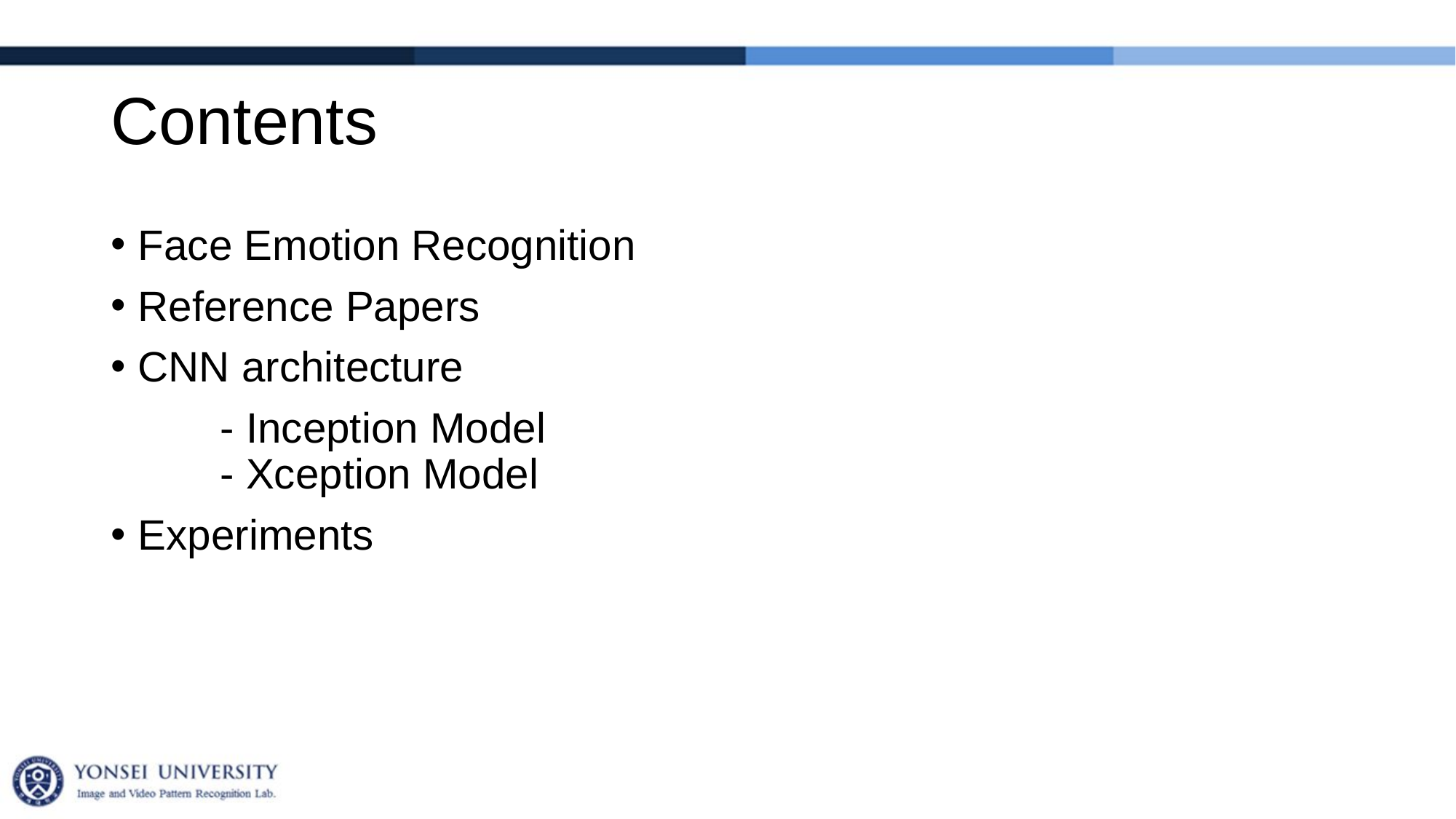

# Contents
Face Emotion Recognition
Reference Papers
CNN architecture
	- Inception Model
	- Xception Model
Experiments